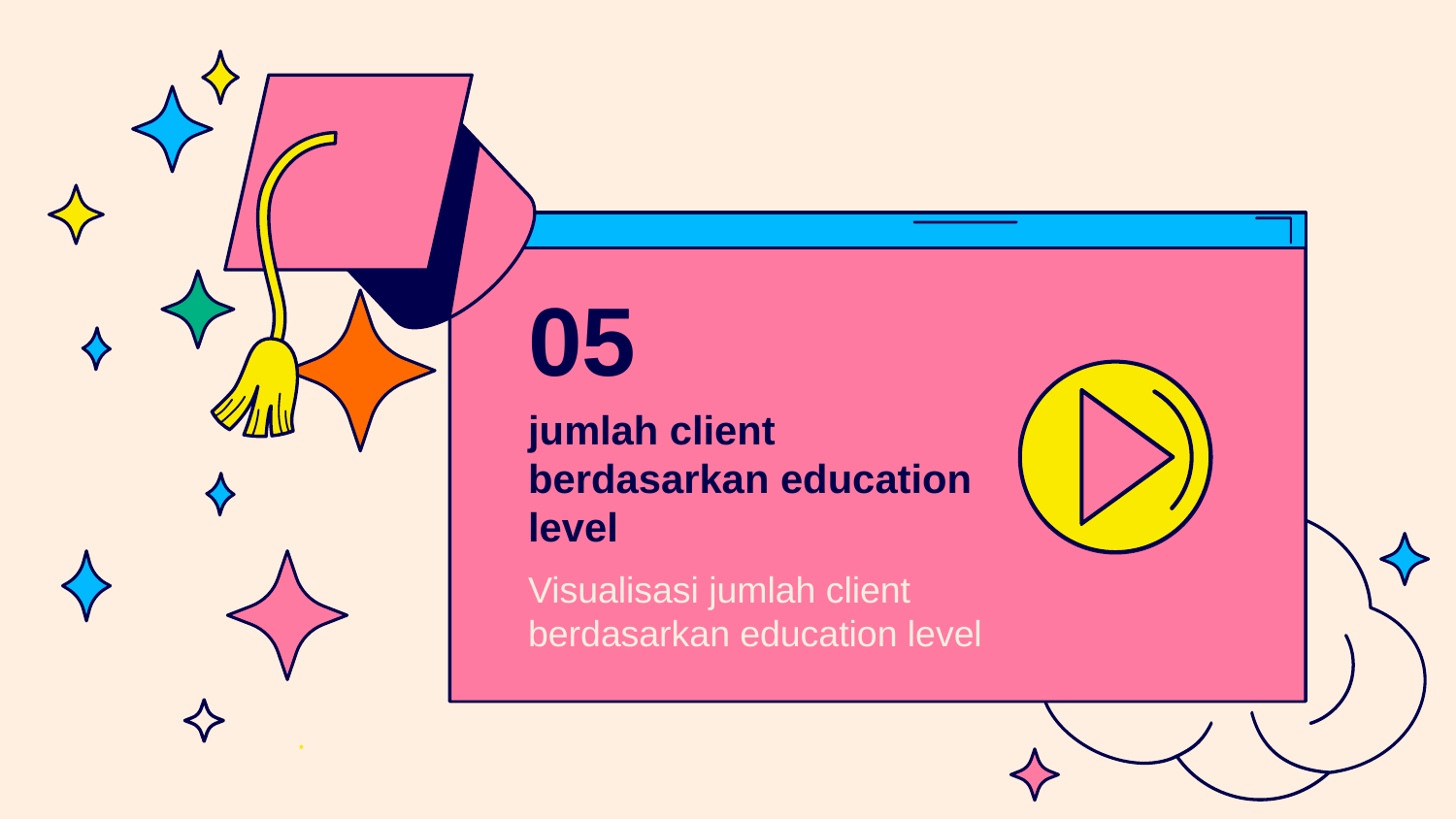

05
# jumlah client berdasarkan education level
Visualisasi jumlah client berdasarkan education level